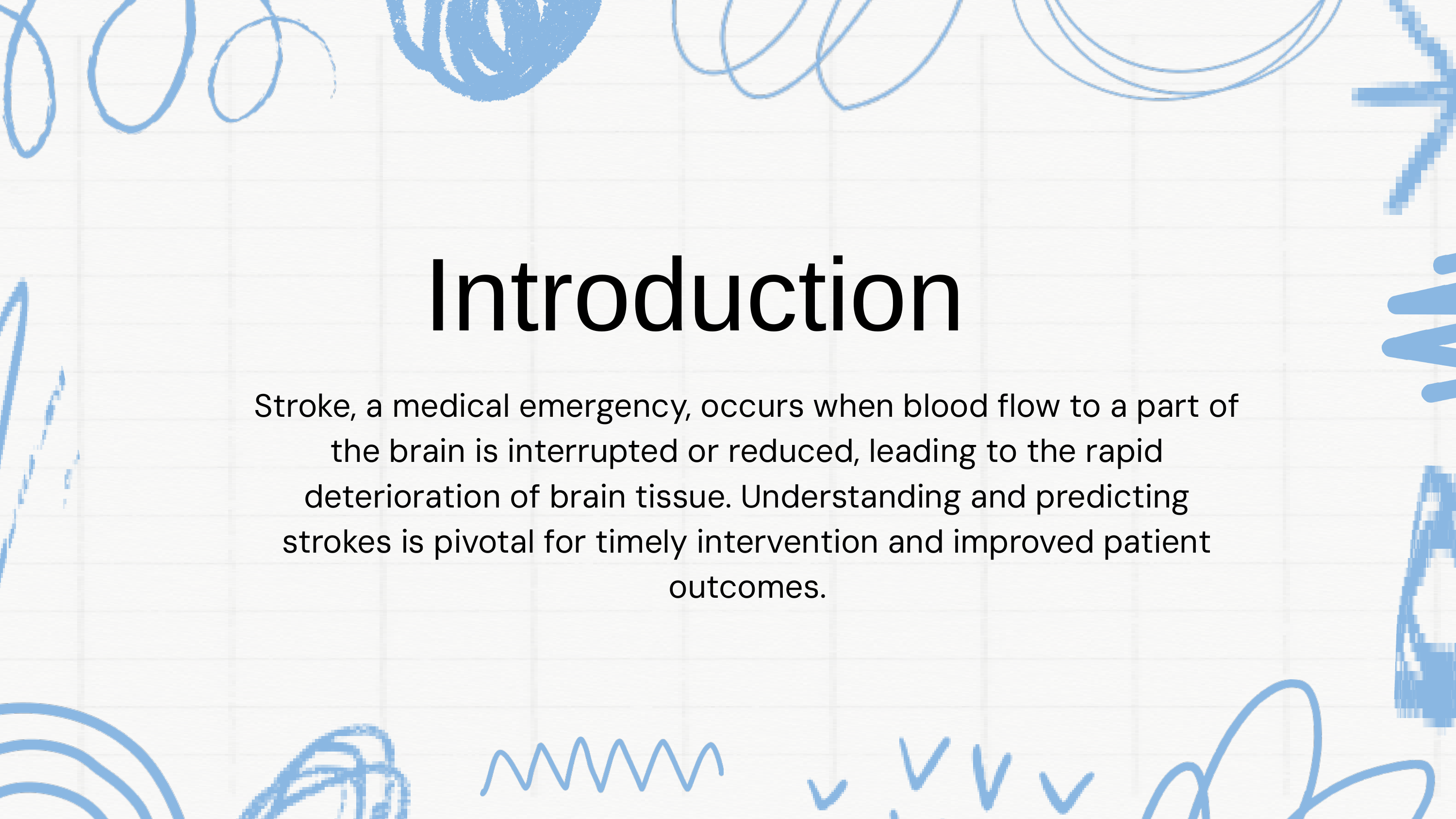

Introduction

Stroke, a medical emergency, occurs when blood flow to a part of the brain is interrupted or reduced, leading to the rapid deterioration of brain tissue. Understanding and predicting strokes is pivotal for timely intervention and improved patient outcomes.